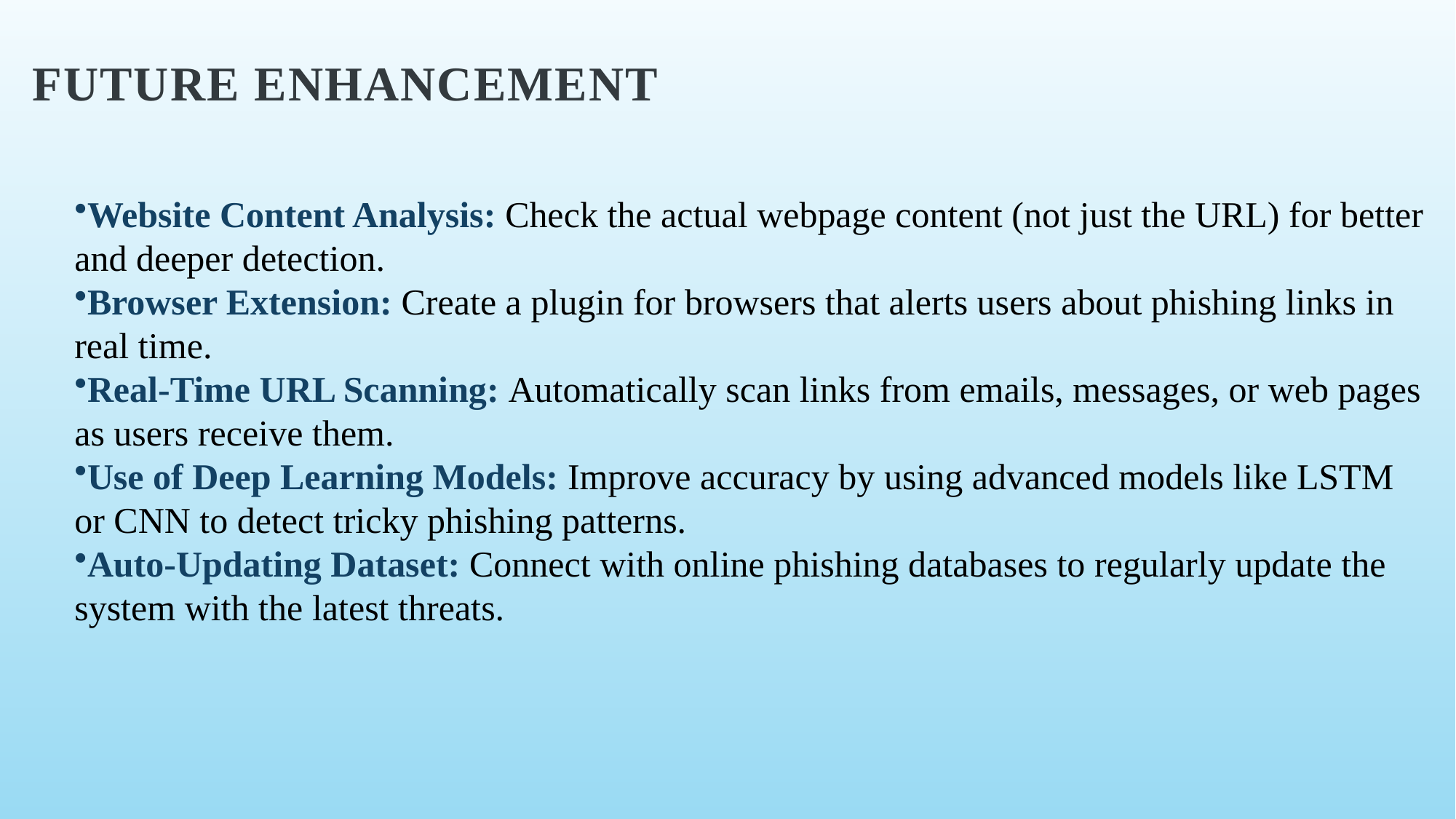

# Future enhancement
Website Content Analysis: Check the actual webpage content (not just the URL) for better and deeper detection.
Browser Extension: Create a plugin for browsers that alerts users about phishing links in real time.
Real-Time URL Scanning: Automatically scan links from emails, messages, or web pages as users receive them.
Use of Deep Learning Models: Improve accuracy by using advanced models like LSTM or CNN to detect tricky phishing patterns.
Auto-Updating Dataset: Connect with online phishing databases to regularly update the system with the latest threats.